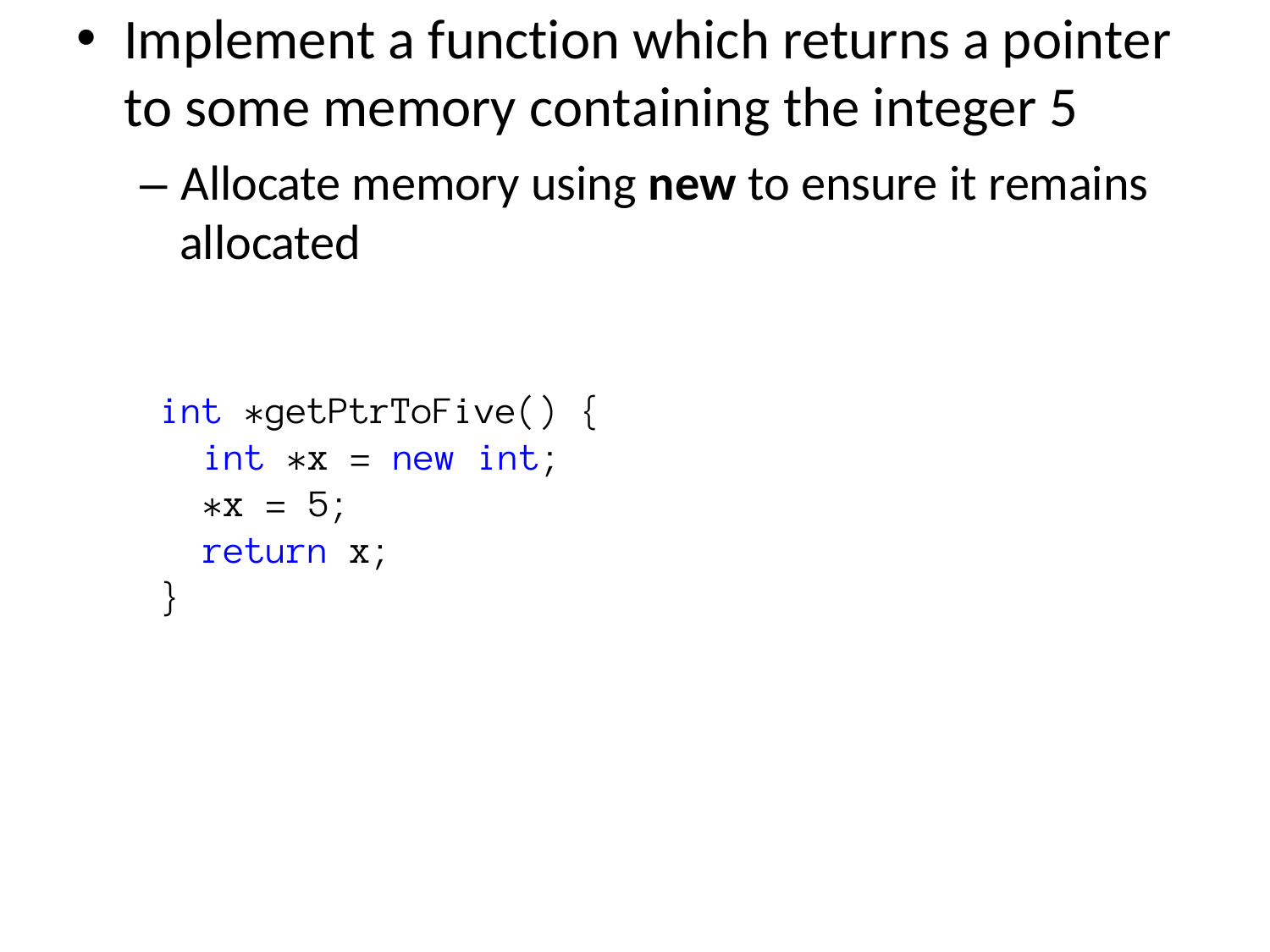

Implement a function which returns a pointer
to some memory containing the integer 5
– Allocate memory using new to ensure it remains allocated
int *getPtrToFive() {
int *x = new int;
*x = 5;
return x;
}